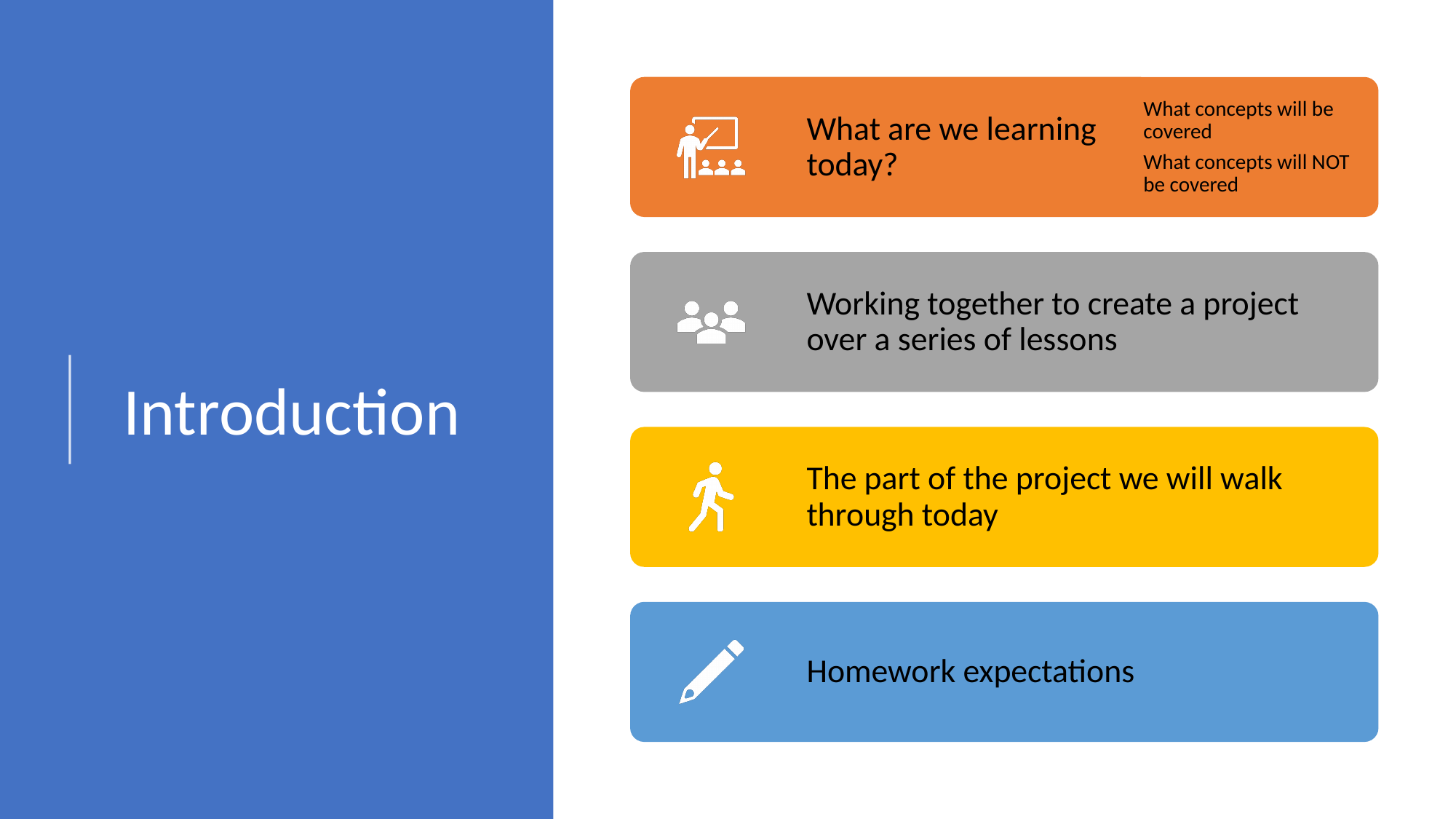

What are we learning today?
What concepts will be covered
What concepts will NOT be covered
Working together to create a project over a series of lessons
The part of the project we will walk through today
Homework expectations
# Introduction